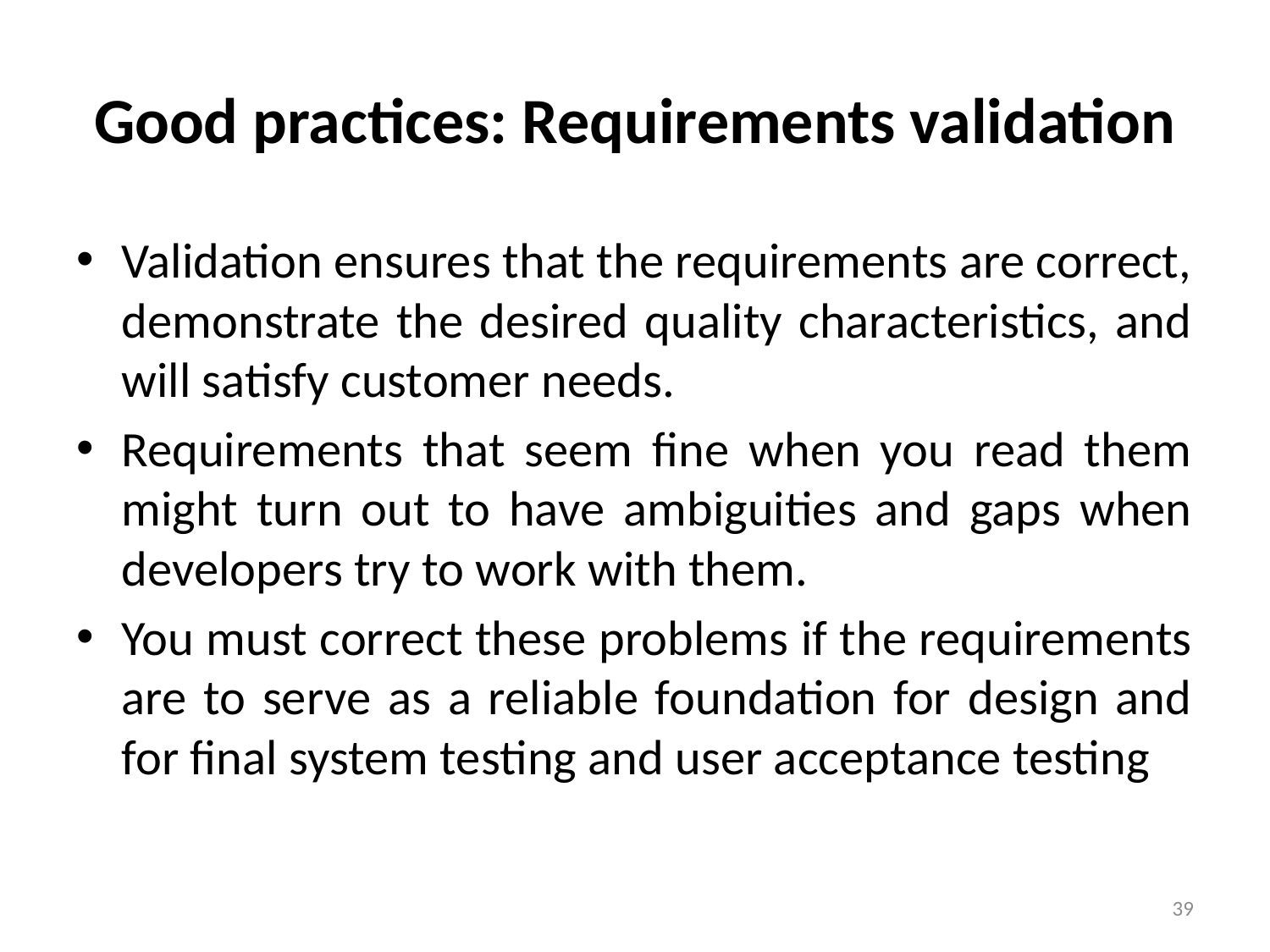

# Good practices: Requirements validation
Validation ensures that the requirements are correct, demonstrate the desired quality characteristics, and will satisfy customer needs.
Requirements that seem fine when you read them might turn out to have ambiguities and gaps when developers try to work with them.
You must correct these problems if the requirements are to serve as a reliable foundation for design and for final system testing and user acceptance testing
39